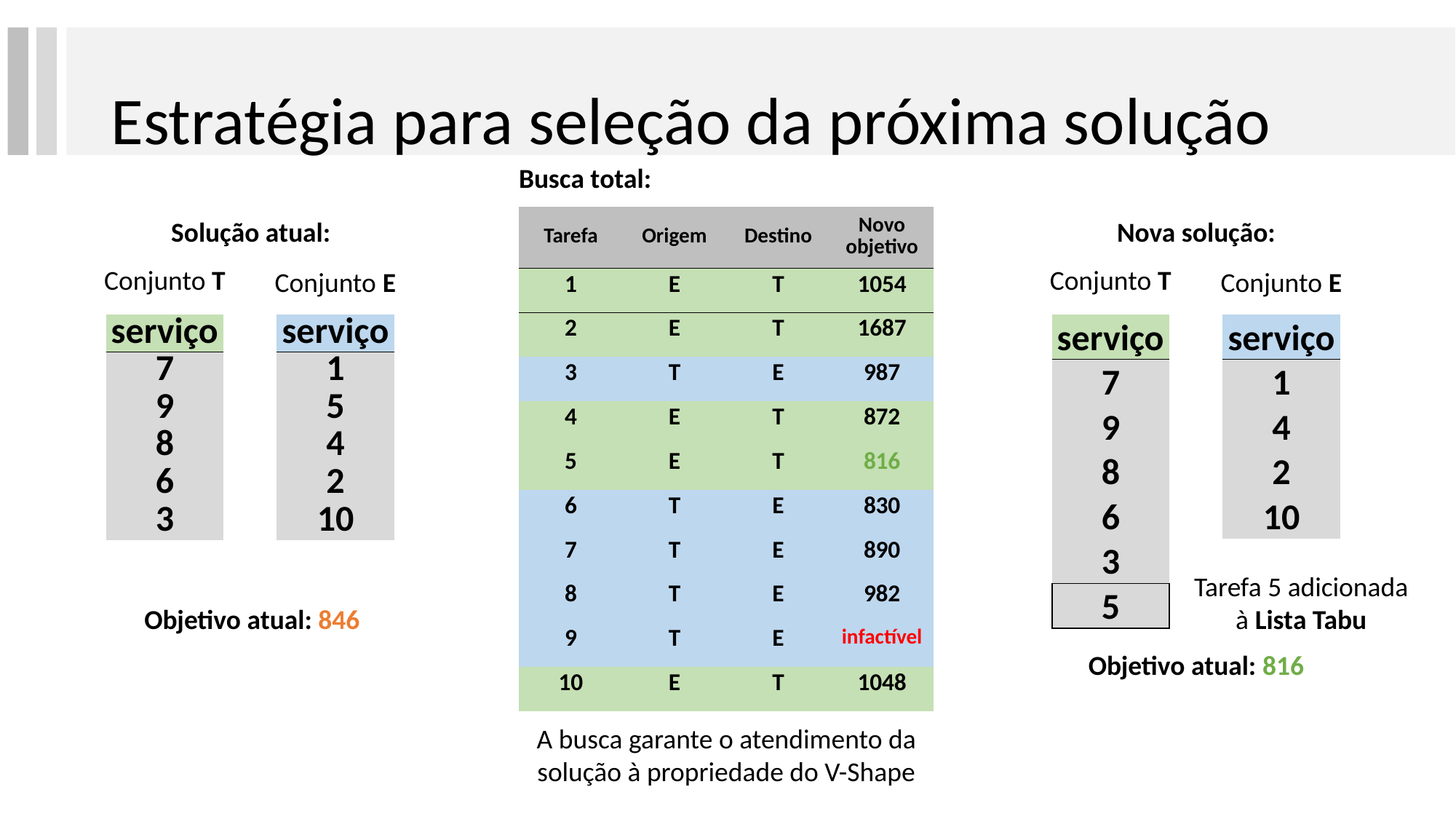

# Estratégia para seleção da próxima solução
Busca total:
| Tarefa | Origem | Destino | Novo objetivo |
| --- | --- | --- | --- |
| 1 | E | T | 1054 |
| 2 | E | T | 1687 |
| 3 | T | E | 987 |
| 4 | E | T | 872 |
| 5 | E | T | 816 |
| 6 | T | E | 830 |
| 7 | T | E | 890 |
| 8 | T | E | 982 |
| 9 | T | E | infactível |
| 10 | E | T | 1048 |
Solução atual:
Nova solução:
Conjunto T
Conjunto T
Conjunto E
Conjunto E
| serviço |
| --- |
| 7 |
| 9 |
| 8 |
| 6 |
| 3 |
| serviço |
| --- |
| 1 |
| 5 |
| 4 |
| 2 |
| 10 |
| serviço |
| --- |
| 7 |
| 9 |
| 8 |
| 6 |
| 3 |
| 5 |
| serviço |
| --- |
| 1 |
| 4 |
| 2 |
| 10 |
Tarefa 5 adicionada à Lista Tabu
Objetivo atual: 846
Objetivo atual: 816
A busca garante o atendimento da solução à propriedade do V-Shape